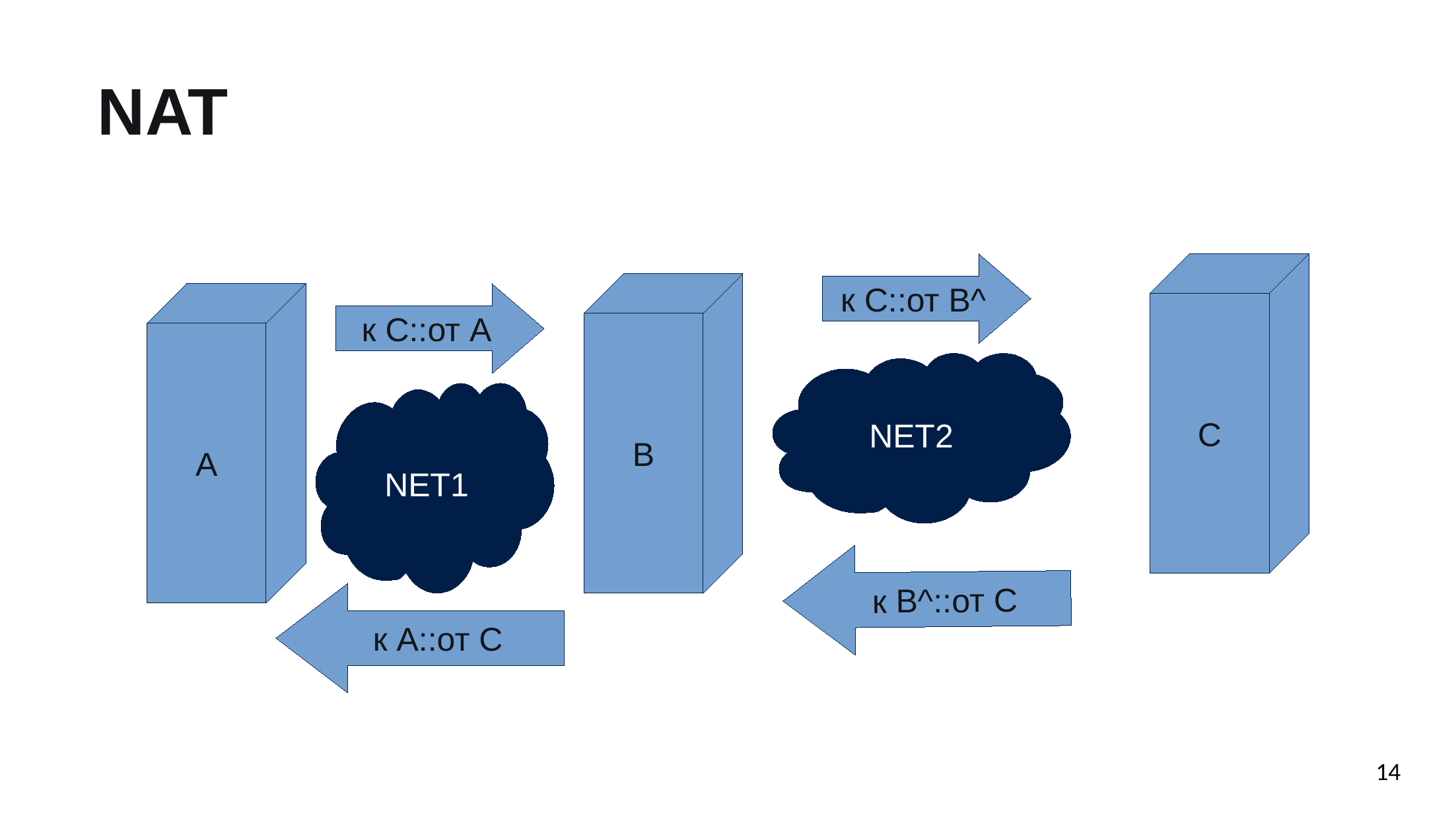

NAT
к C::от B^
C
B
A
к C::от A
NET2
NET1
к B^::от C
к A::от C
14